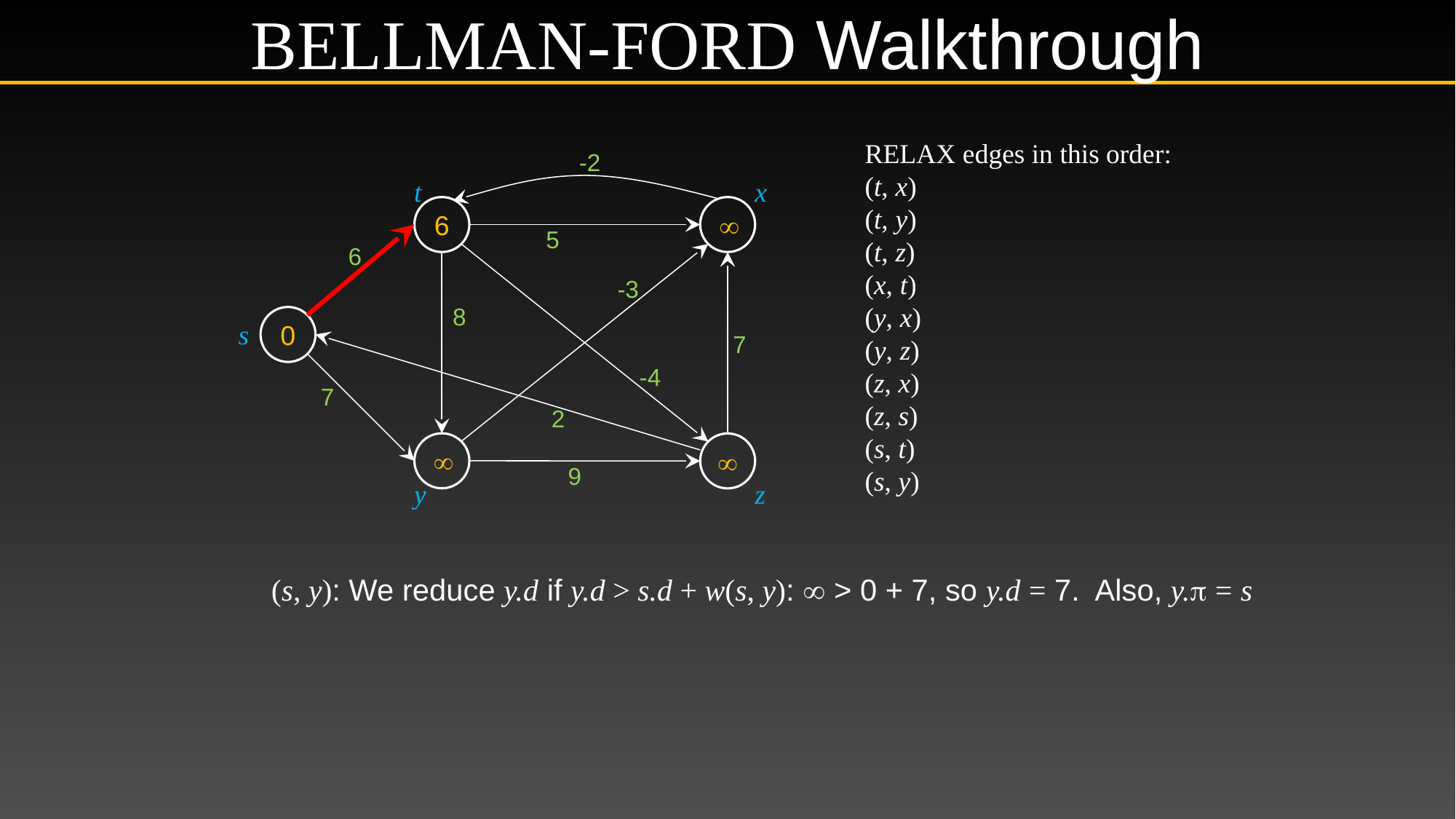

# Bellman-Ford Walkthrough

Relax edges in this order:
(t, x)
(t, y)
(t, z)
(x, t)
(y, x)
(y, z)
(z, x)
(z, s)
(s, t)
(s, y)
-2
t
x
6
∞
5
6
-3
8
0
s
7
-4
7
2
∞
∞
9
y
z
(s, y): We reduce y.d if y.d > s.d + w(s, y): ∞ > 0 + 7, so y.d = 7.  Also, y.π = s